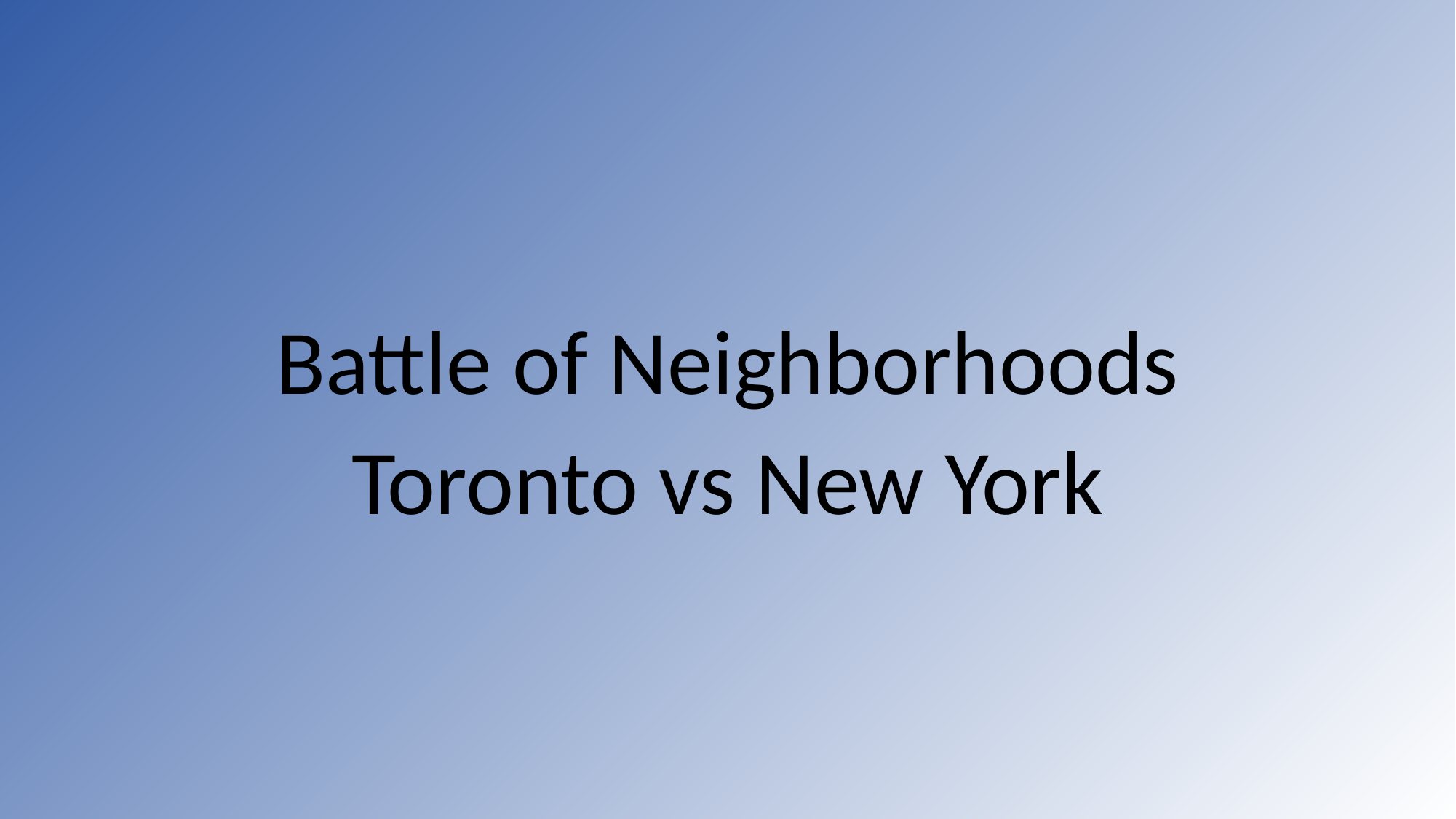

# Battle of Neighborhoods
Toronto vs New York